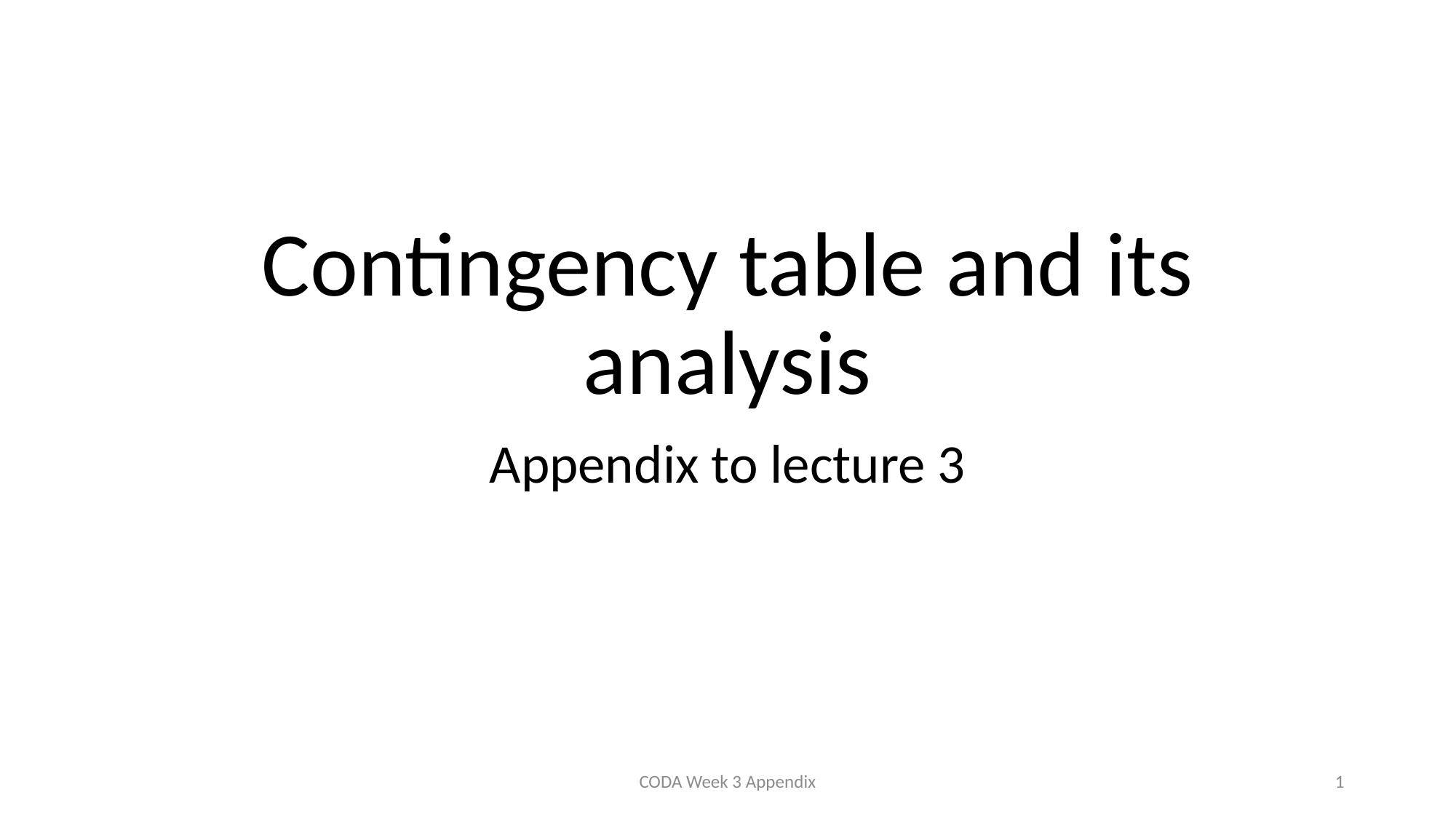

# Contingency table and its analysis
Appendix to lecture 3
CODA Week 3 Appendix
1